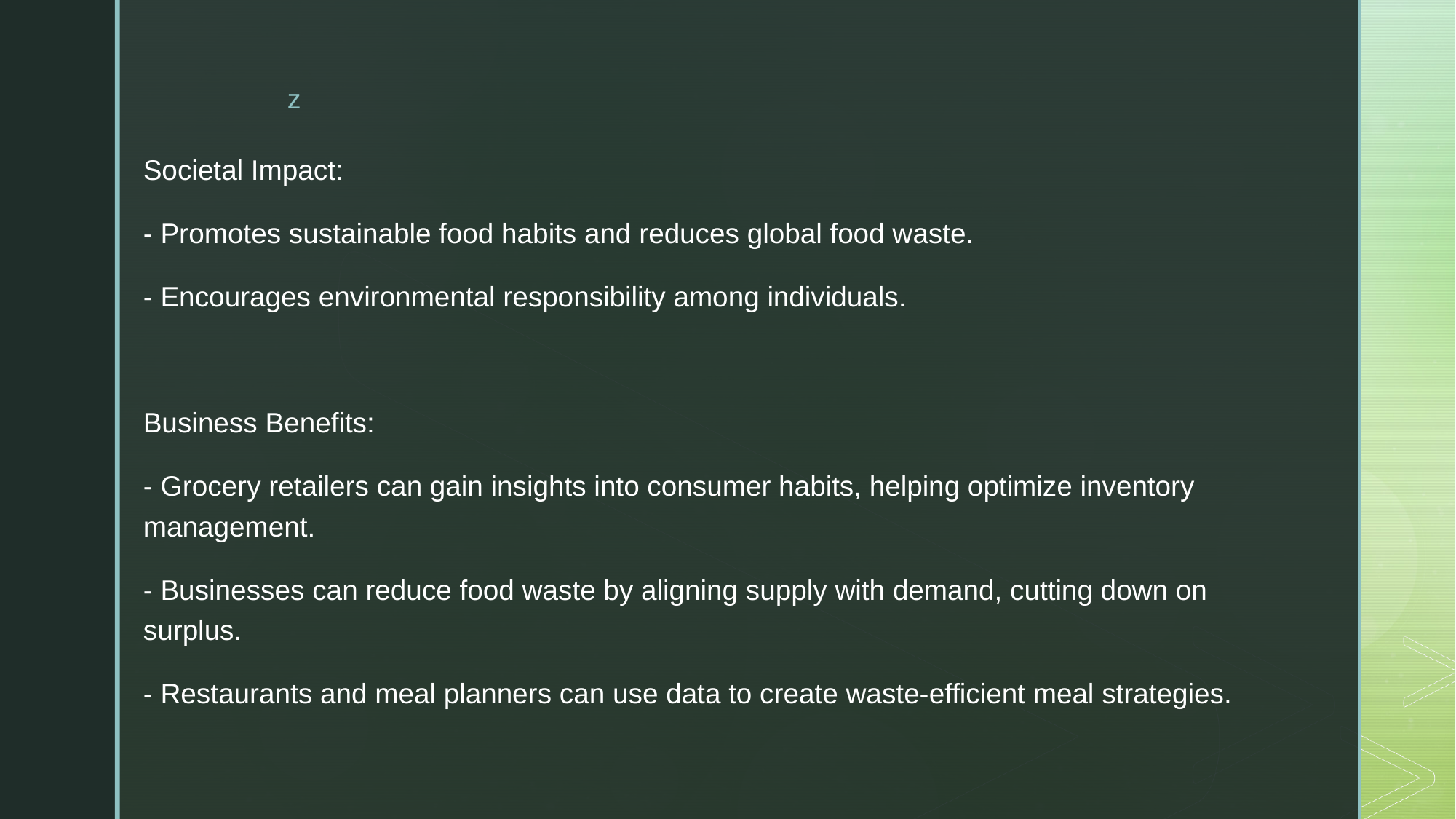

Societal Impact:
- Promotes sustainable food habits and reduces global food waste.
- Encourages environmental responsibility among individuals.

Business Benefits:
- Grocery retailers can gain insights into consumer habits, helping optimize inventory management.
- Businesses can reduce food waste by aligning supply with demand, cutting down on surplus.
- Restaurants and meal planners can use data to create waste-efficient meal strategies.